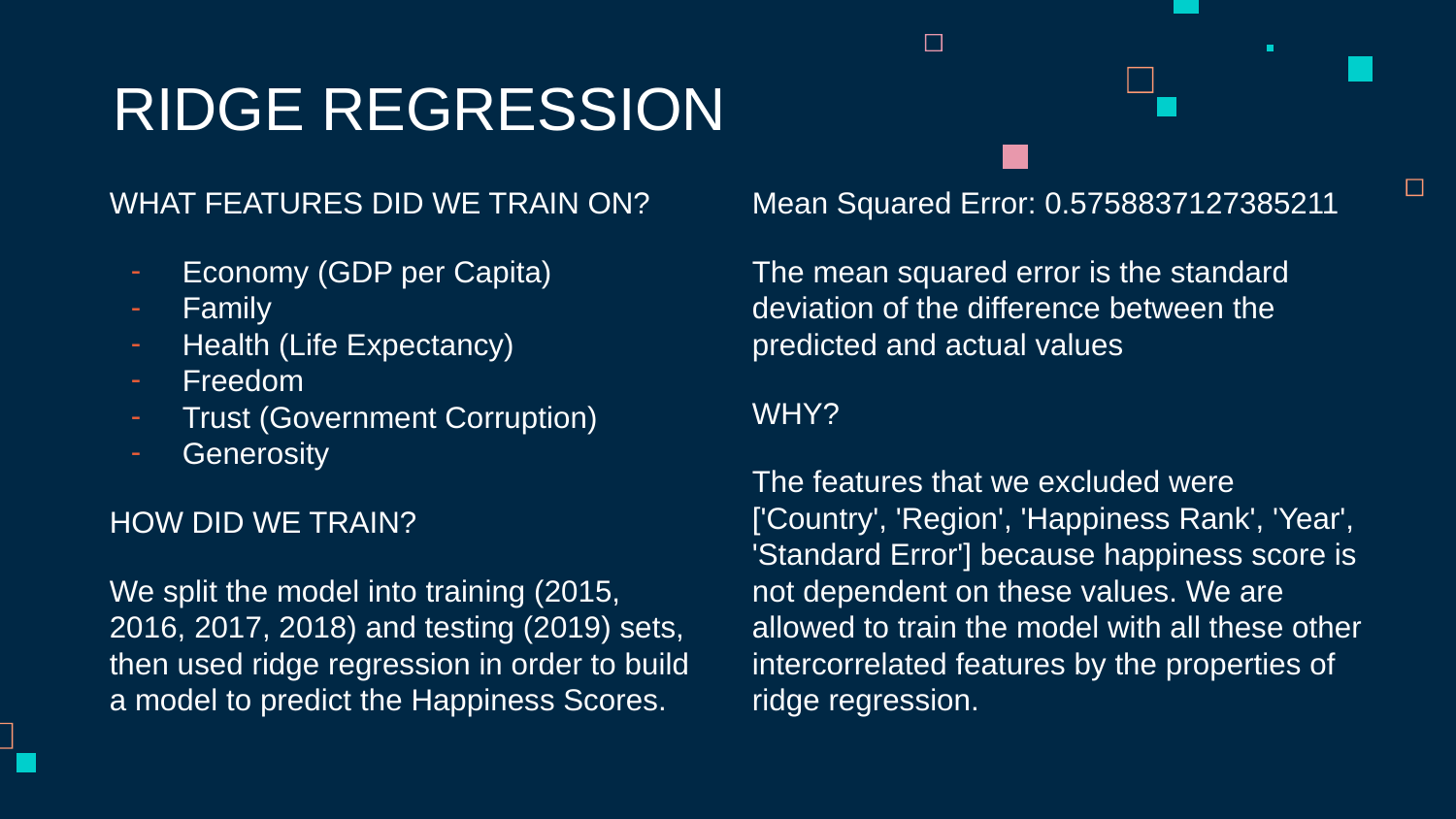

# RIDGE REGRESSION
WHAT FEATURES DID WE TRAIN ON?
Economy (GDP per Capita)
Family
Health (Life Expectancy)
Freedom
Trust (Government Corruption)
Generosity
HOW DID WE TRAIN?
We split the model into training (2015, 2016, 2017, 2018) and testing (2019) sets, then used ridge regression in order to build a model to predict the Happiness Scores.

Mean Squared Error: 0.5758837127385211
The mean squared error is the standard deviation of the difference between the predicted and actual values
WHY?
The features that we excluded were ['Country', 'Region', 'Happiness Rank', 'Year', 'Standard Error'] because happiness score is not dependent on these values. We are allowed to train the model with all these other intercorrelated features by the properties of ridge regression.